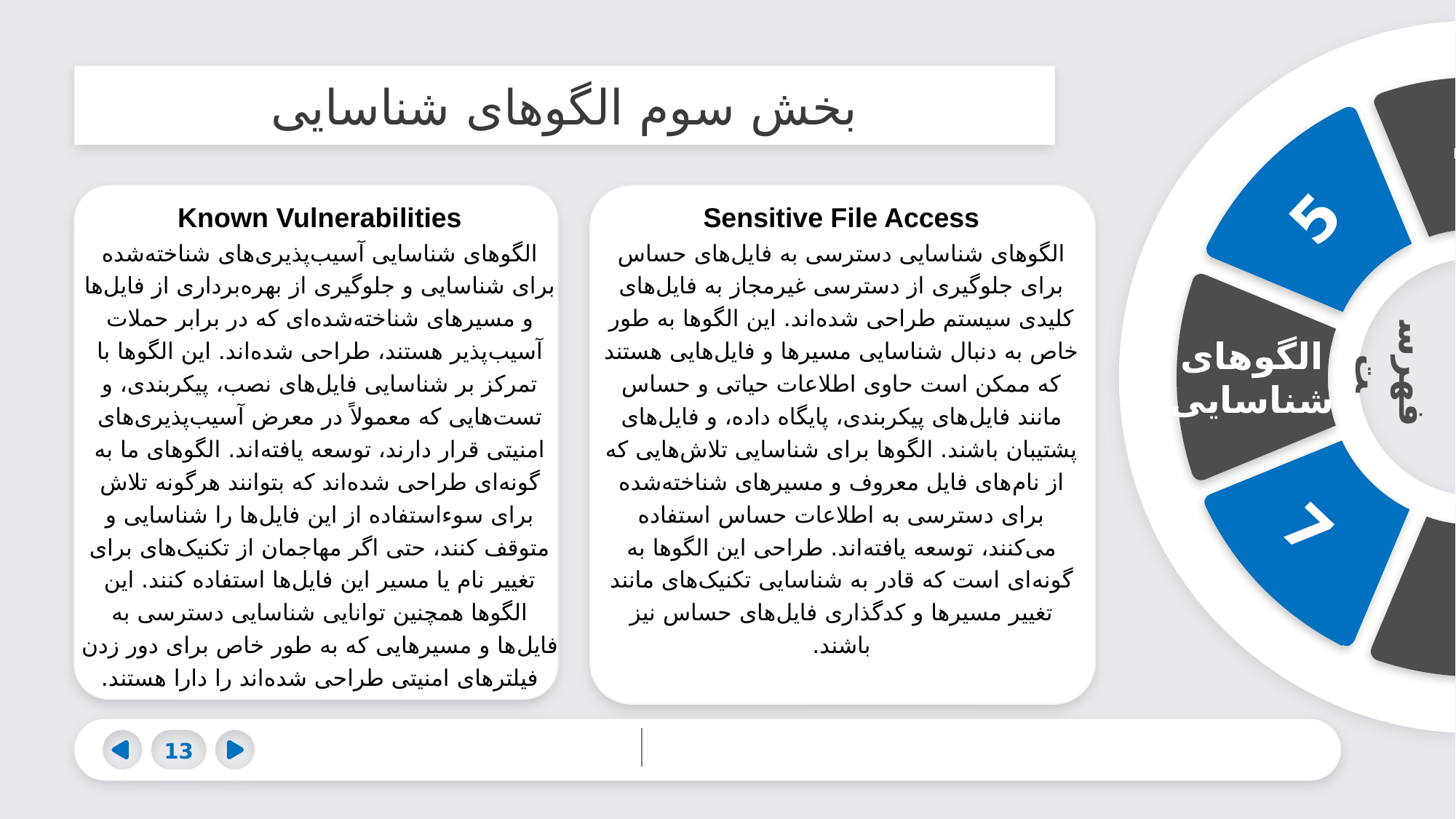

# بخش سوم الگوهای شناسایی
4

5
3

Known Vulnerabilities
الگوهای شناسایی آسیب‌پذیری‌های شناخته‌شده برای شناسایی و جلوگیری از بهره‌برداری از فایل‌ها و مسیرهای شناخته‌شده‌ای که در برابر حملات آسیب‌پذیر هستند، طراحی شده‌اند. این الگوها با تمرکز بر شناسایی فایل‌های نصب، پیکربندی، و تست‌هایی که معمولاً در معرض آسیب‌پذیری‌های امنیتی قرار دارند، توسعه یافته‌اند. الگوهای ما به گونه‌ای طراحی شده‌اند که بتوانند هرگونه تلاش برای سوءاستفاده از این فایل‌ها را شناسایی و متوقف کنند، حتی اگر مهاجمان از تکنیک‌های برای تغییر نام یا مسیر این فایل‌ها استفاده کنند. این الگوها همچنین توانایی شناسایی دسترسی به فایل‌ها و مسیرهایی که به طور خاص برای دور زدن فیلترهای امنیتی طراحی شده‌اند را دارا هستند.
Sensitive File Access
الگوهای شناسایی دسترسی به فایل‌های حساس برای جلوگیری از دسترسی غیرمجاز به فایل‌های کلیدی سیستم طراحی شده‌اند. این الگوها به طور خاص به دنبال شناسایی مسیرها و فایل‌هایی هستند که ممکن است حاوی اطلاعات حیاتی و حساس مانند فایل‌های پیکربندی، پایگاه داده، و فایل‌های پشتیبان باشند. الگوها برای شناسایی تلاش‌هایی که از نام‌های فایل معروف و مسیرهای شناخته‌شده برای دسترسی به اطلاعات حساس استفاده می‌کنند، توسعه یافته‌اند. طراحی این الگوها به گونه‌ای است که قادر به شناسایی تکنیک‌های مانند تغییر مسیرها و کدگذاری فایل‌های حساس نیز باشند.

الگوهای شناسایی
2
فهرست

7
1

8

13